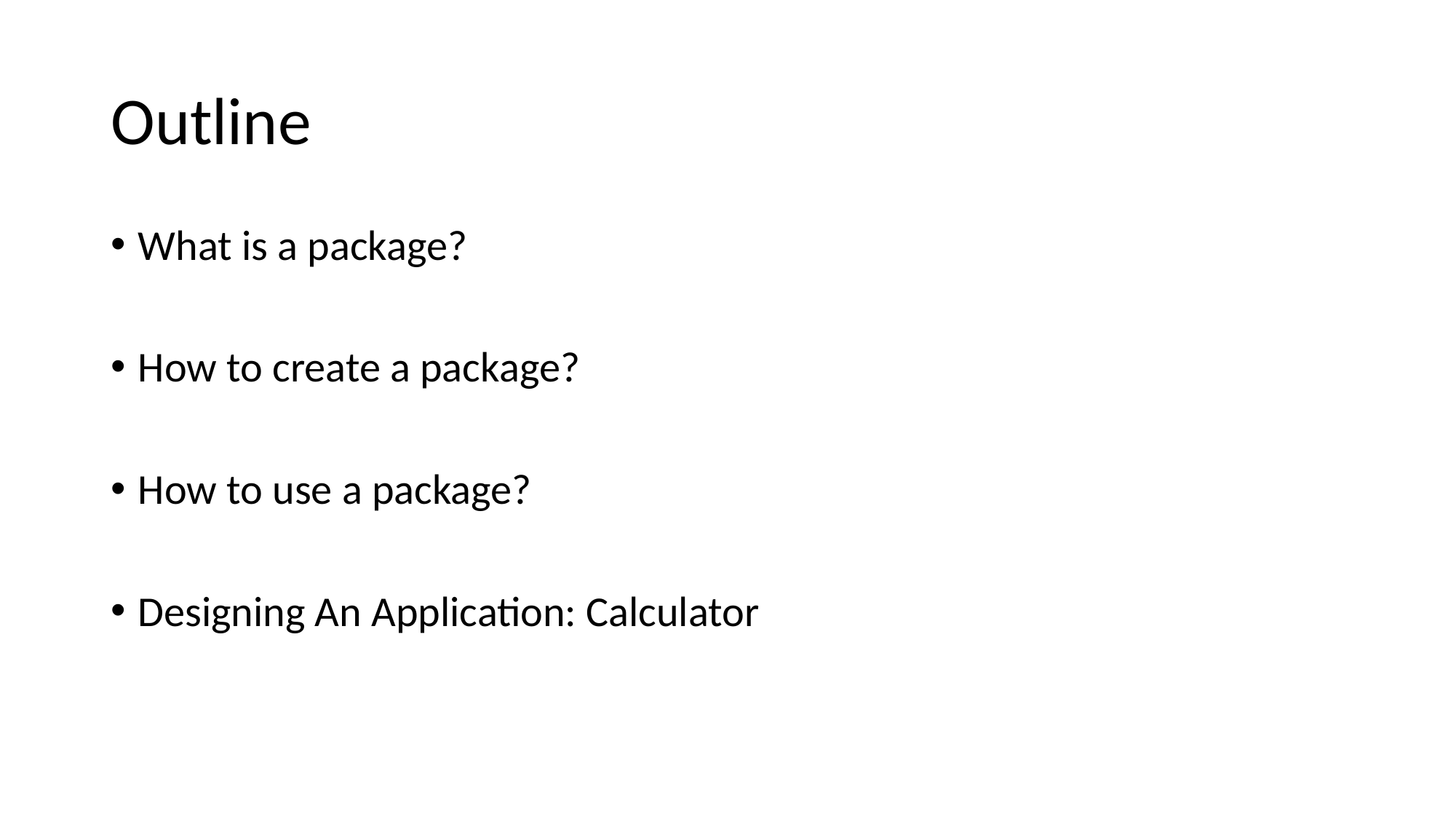

# Outline
What is a package?

How to create a package?

How to use a package?

Designing An Application: Calculator